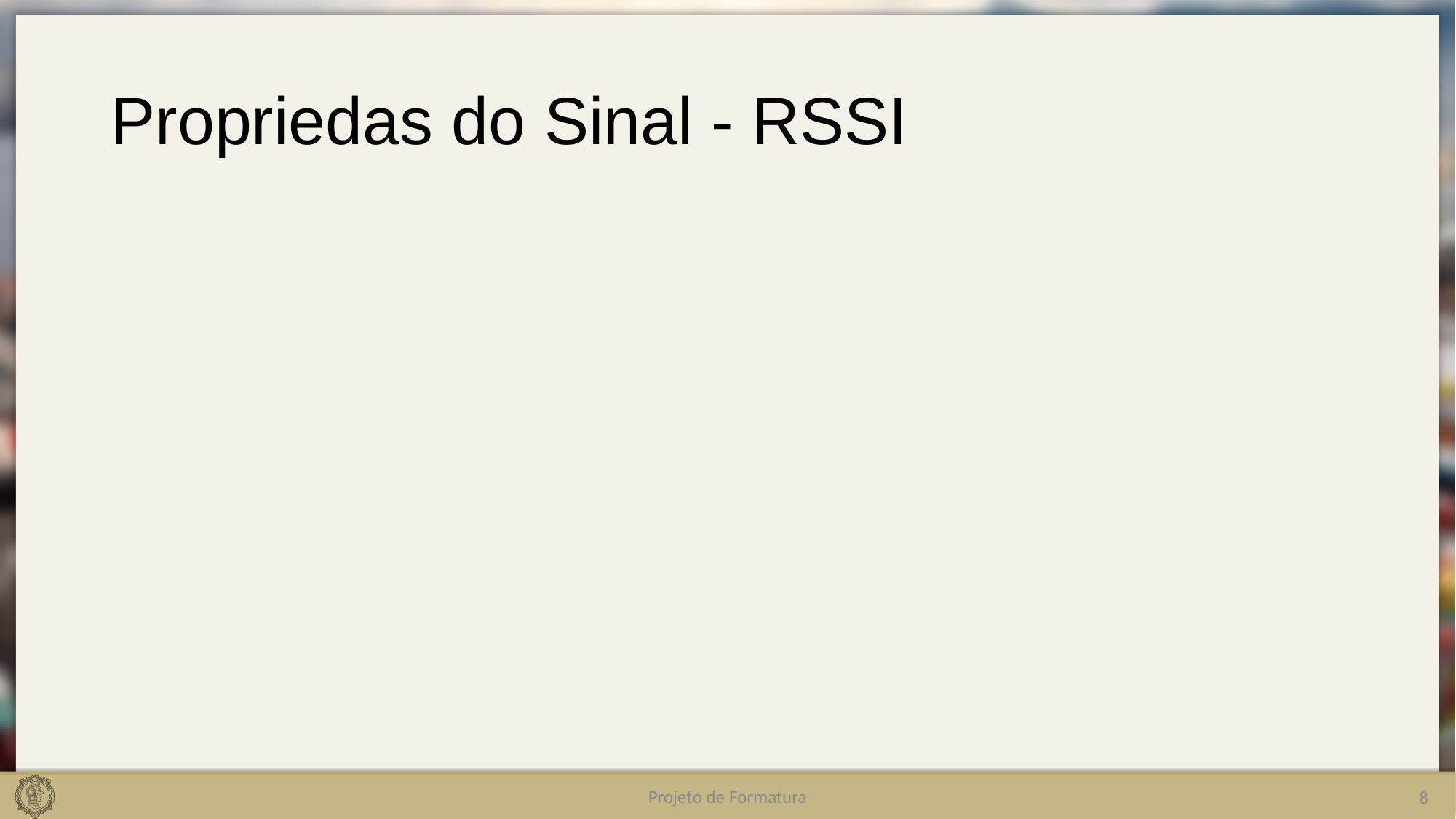

# Propriedas do Sinal - RSSI

Projeto de Formatura
8